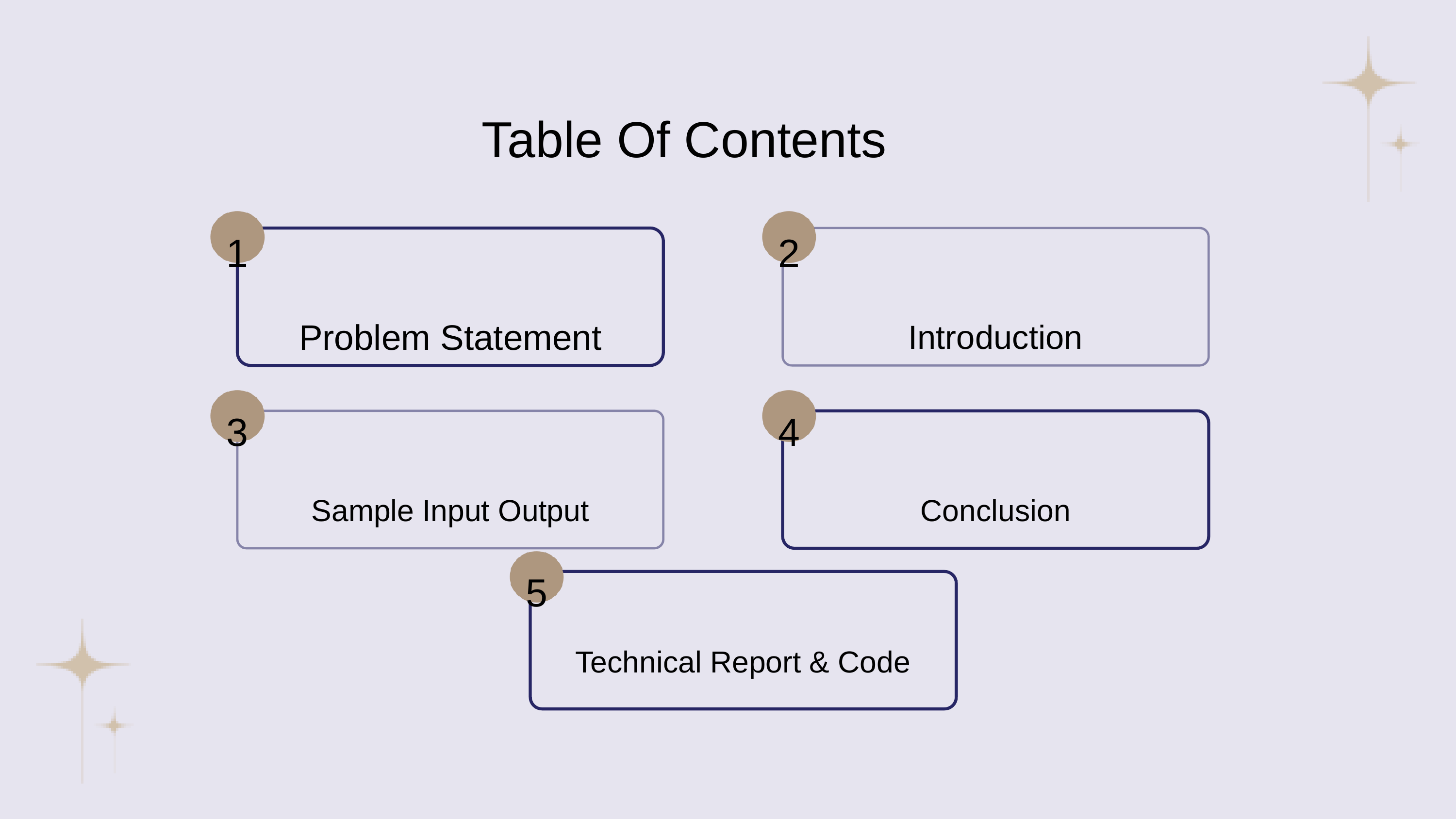

Table Of Contents

1
2
Problem Statement

Introduction

3
4

Sample Input Output
Conclusion

5

Technical Report & Code